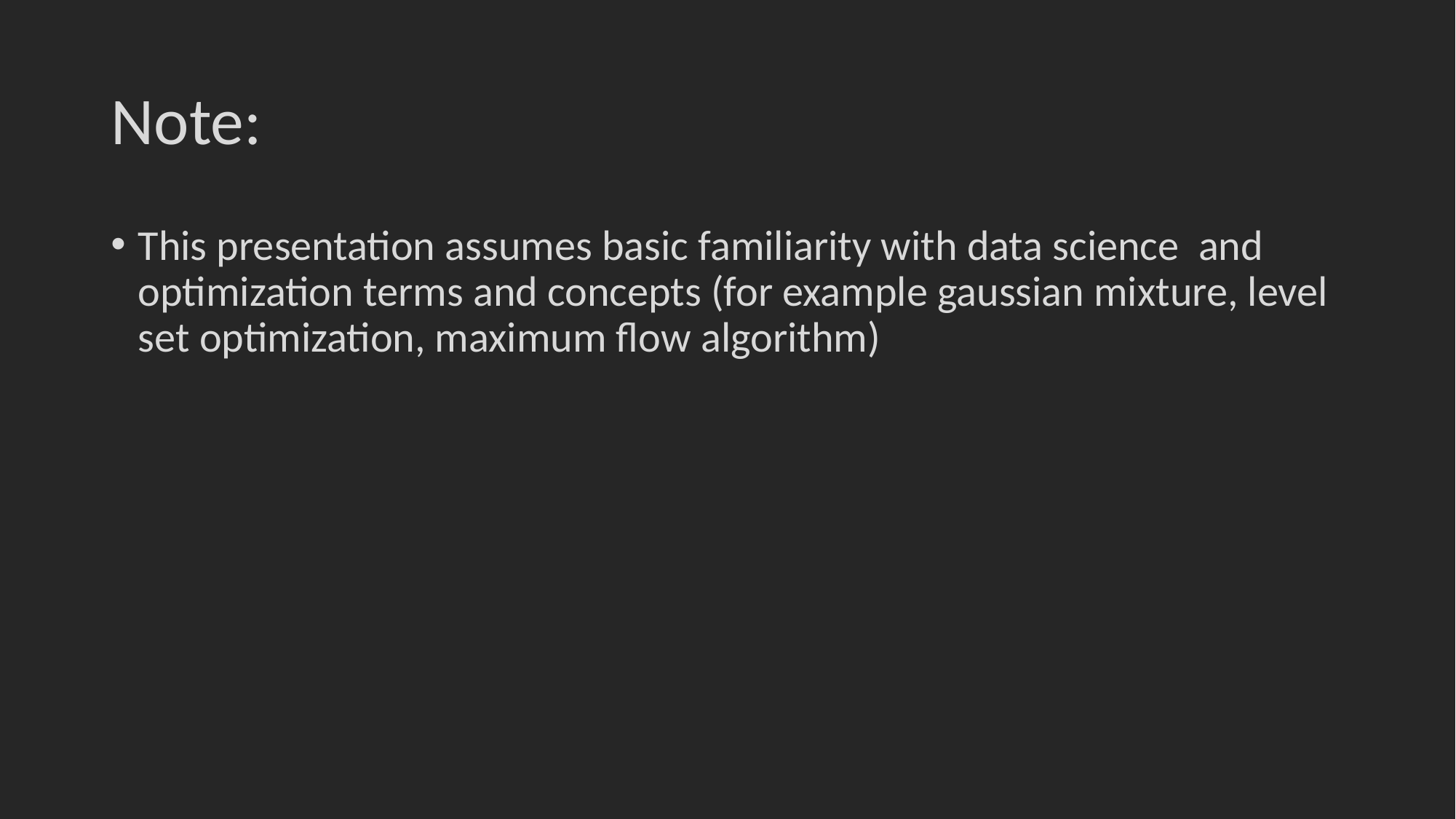

# Note:
This presentation assumes basic familiarity with data science  and optimization terms and concepts (for example gaussian mixture, level set optimization, maximum flow algorithm)